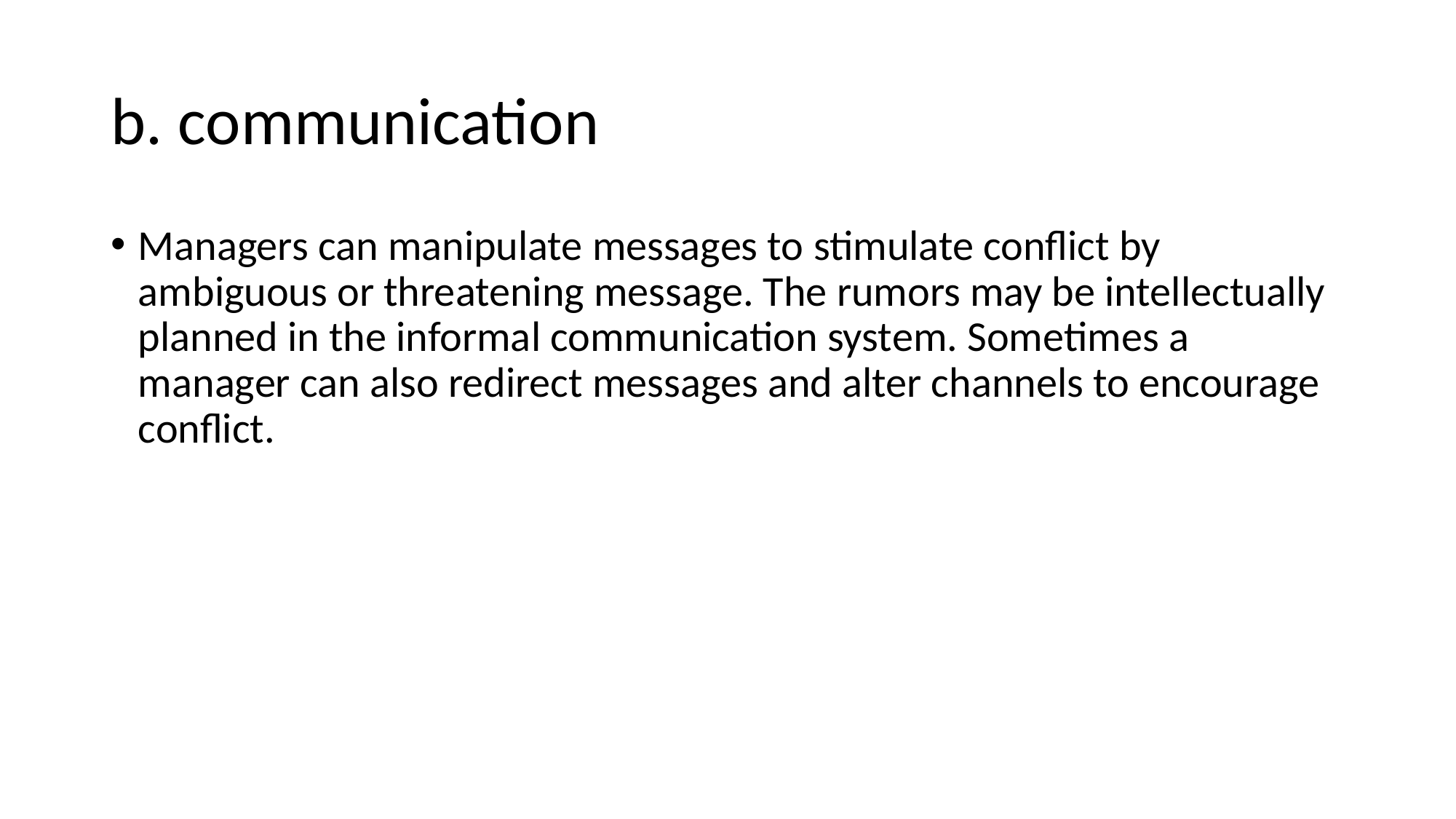

# b. communication
Managers can manipulate messages to stimulate conflict by ambiguous or threatening message. The rumors may be intellectually planned in the informal communication system. Sometimes a manager can also redirect messages and alter channels to encourage conflict.